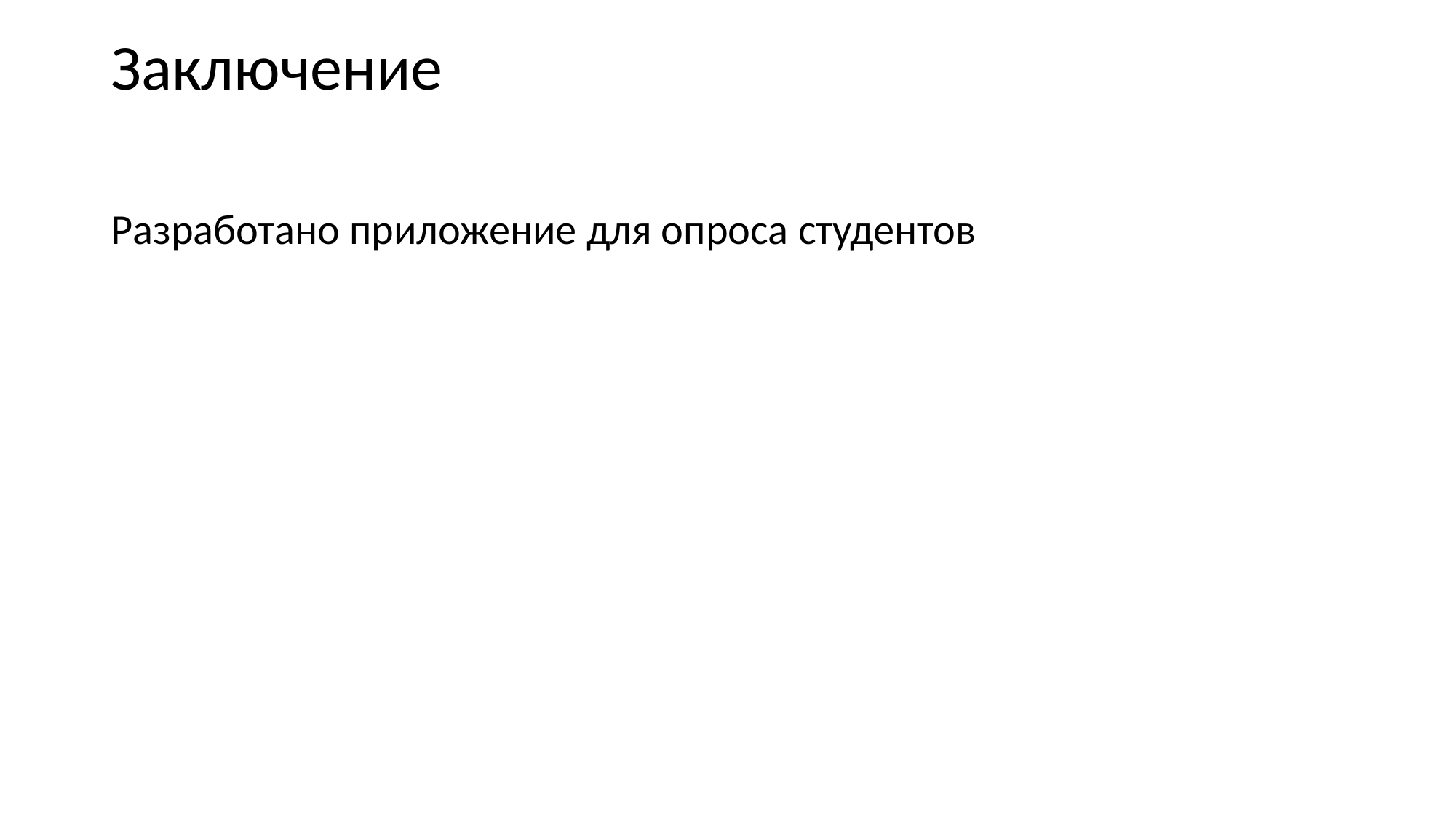

# Заключение
Разработано приложение для опроса студентов